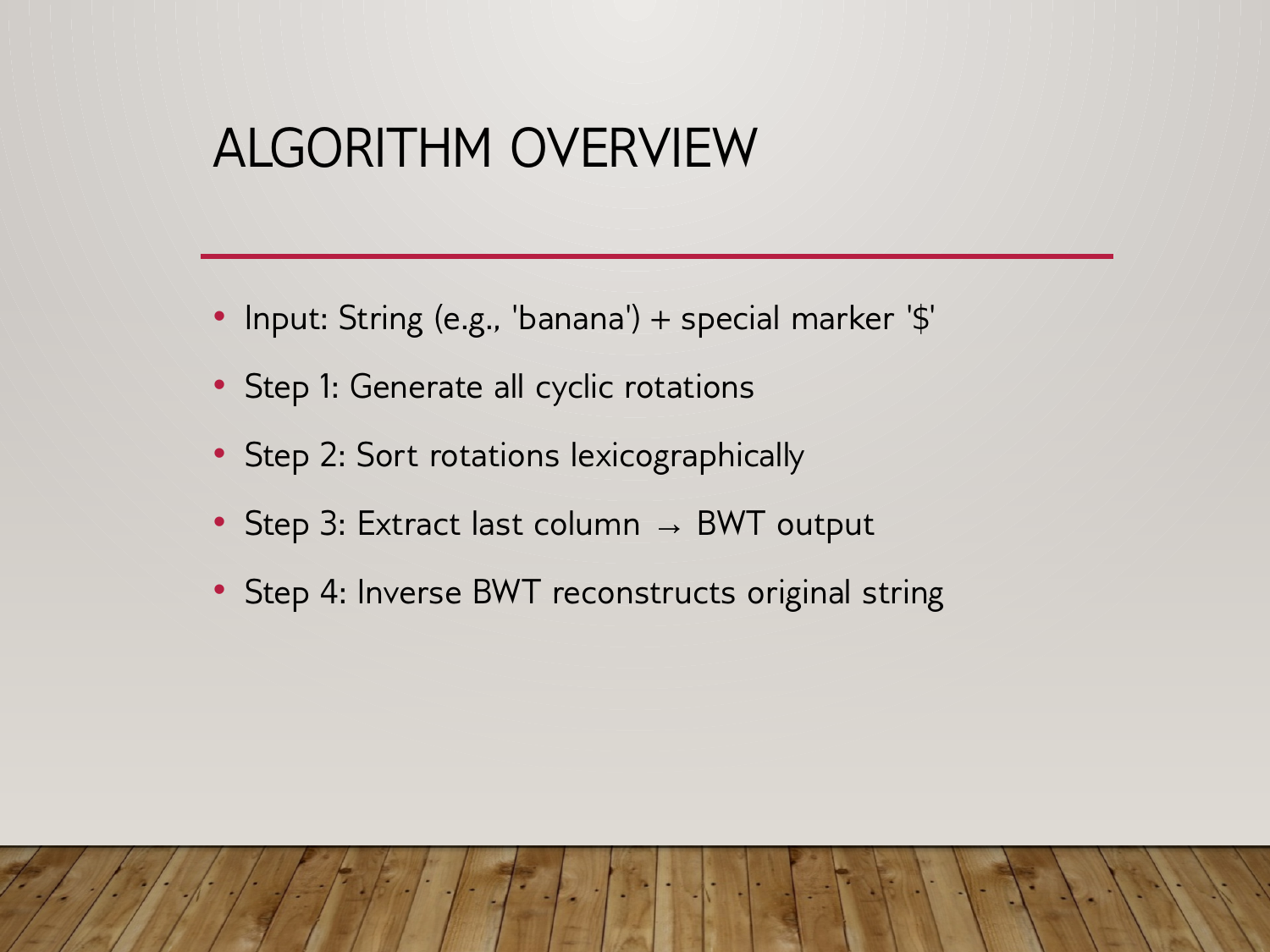

# Algorithm Overview
Input: String (e.g., 'banana') + special marker '$'
Step 1: Generate all cyclic rotations
Step 2: Sort rotations lexicographically
Step 3: Extract last column → BWT output
Step 4: Inverse BWT reconstructs original string